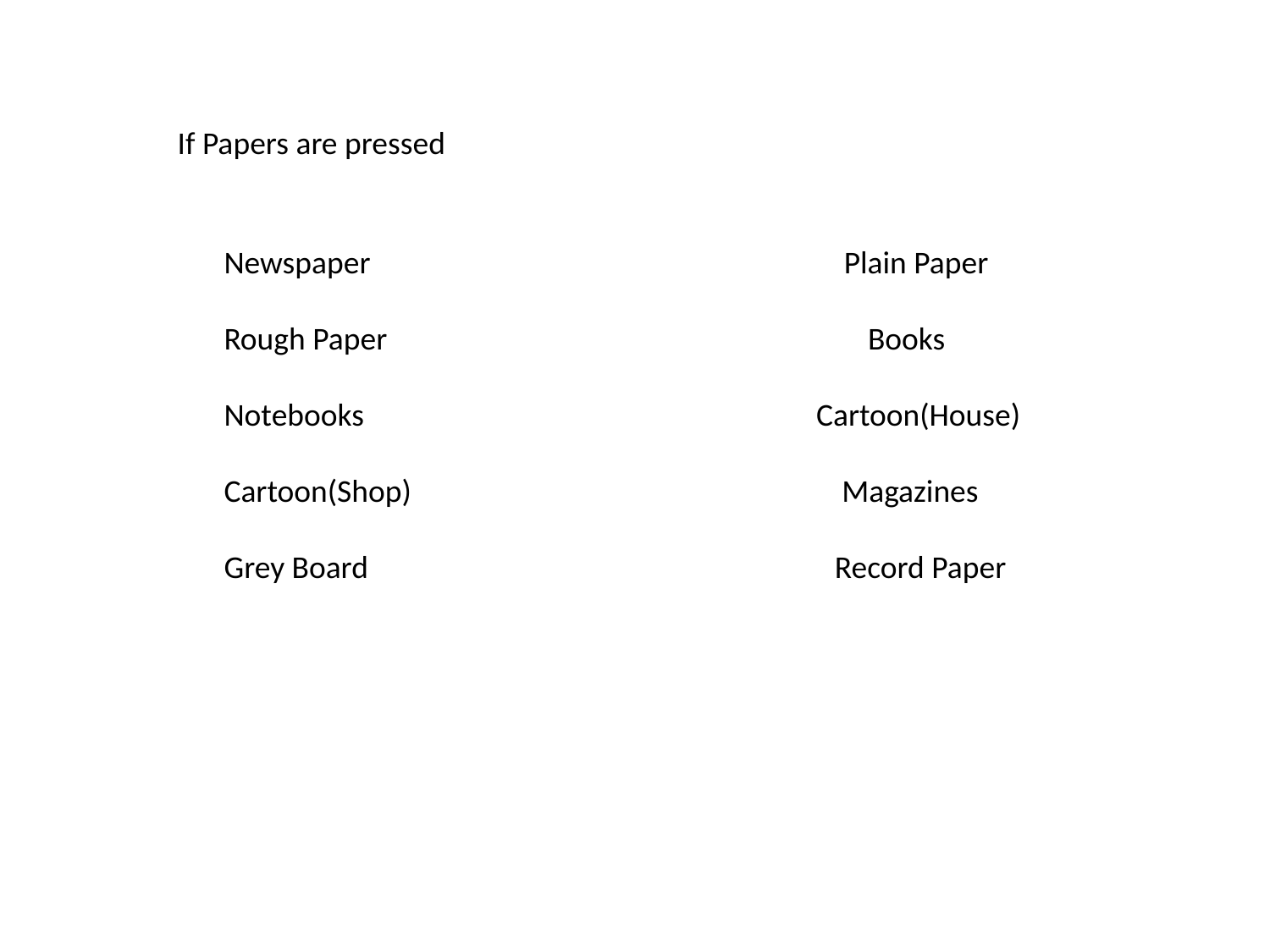

If Papers are pressed
Newspaper                                                                  Plain Paper

Rough Paper                                                                   Books

Notebooks                                                               Cartoon(House)

Cartoon(Shop)                                                            Magazines

Grey Board                                                                 Record Paper